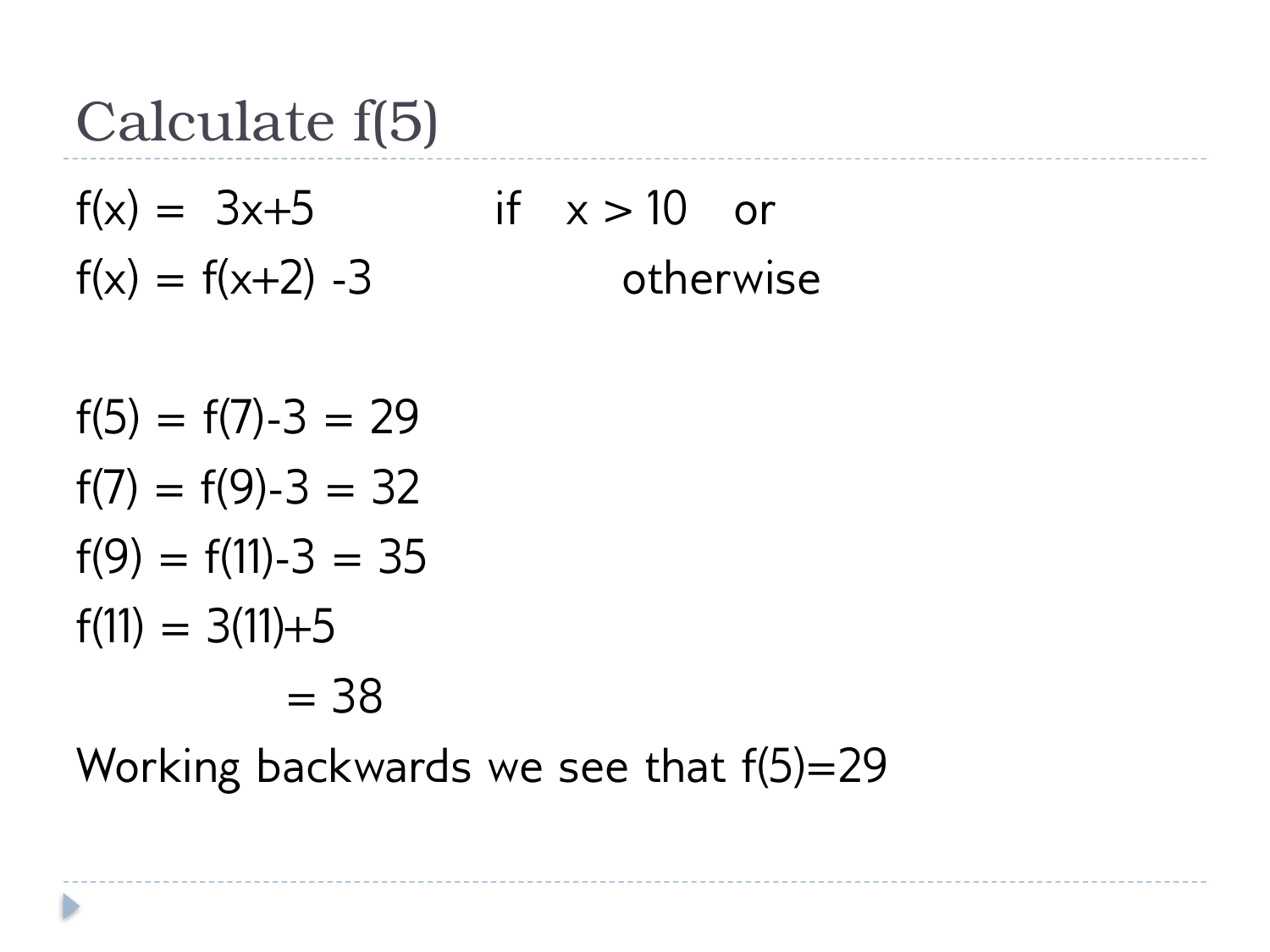

# Calculate f(5)
f(x) =  3x+5   		if   x > 10   or
f(x) = f(x+2) -3 		otherwise

f(5) = f(7)-3 = 29
f(7) = f(9)-3 = 32
f(9) = f(11)-3 = 35
f(11) = 3(11)+5
		   = 38
Working backwards we see that f(5)=29